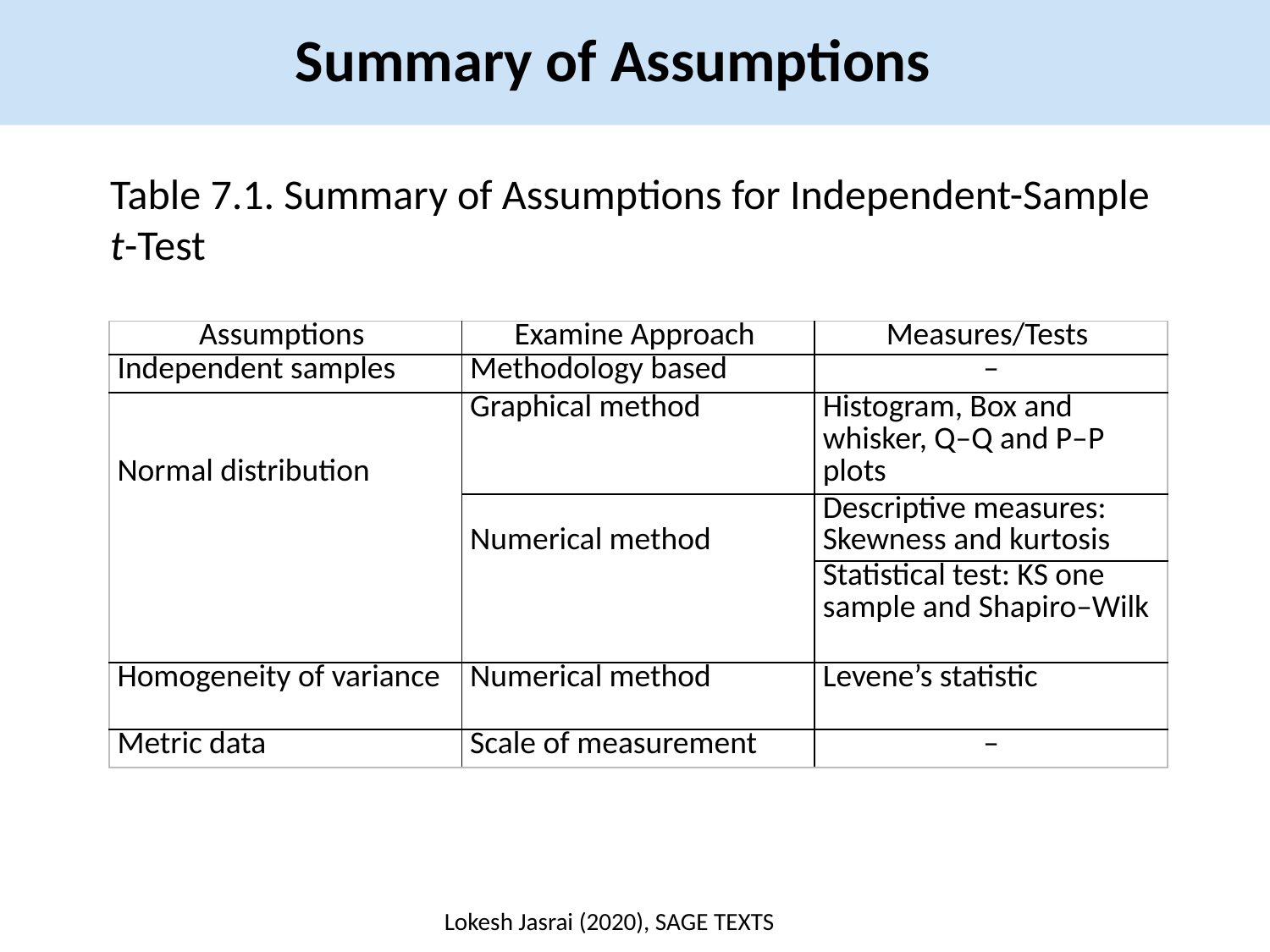

Summary of Assumptions
Table 7.1. Summary of Assumptions for Independent-Sample t-Test
| Assumptions | Examine Approach | Measures/Tests |
| --- | --- | --- |
| Independent samples | Methodology based | – |
| Normal distribution | Graphical method | Histogram, Box and whisker, Q–Q and P–P plots |
|  | Numerical method | Descriptive measures: Skewness and kurtosis |
|  |  | Statistical test: KS one sample and Shapiro–Wilk |
| Homogeneity of variance | Numerical method | Levene’s statistic |
| Metric data | Scale of measurement | – |
Lokesh Jasrai (2020), SAGE TEXTS